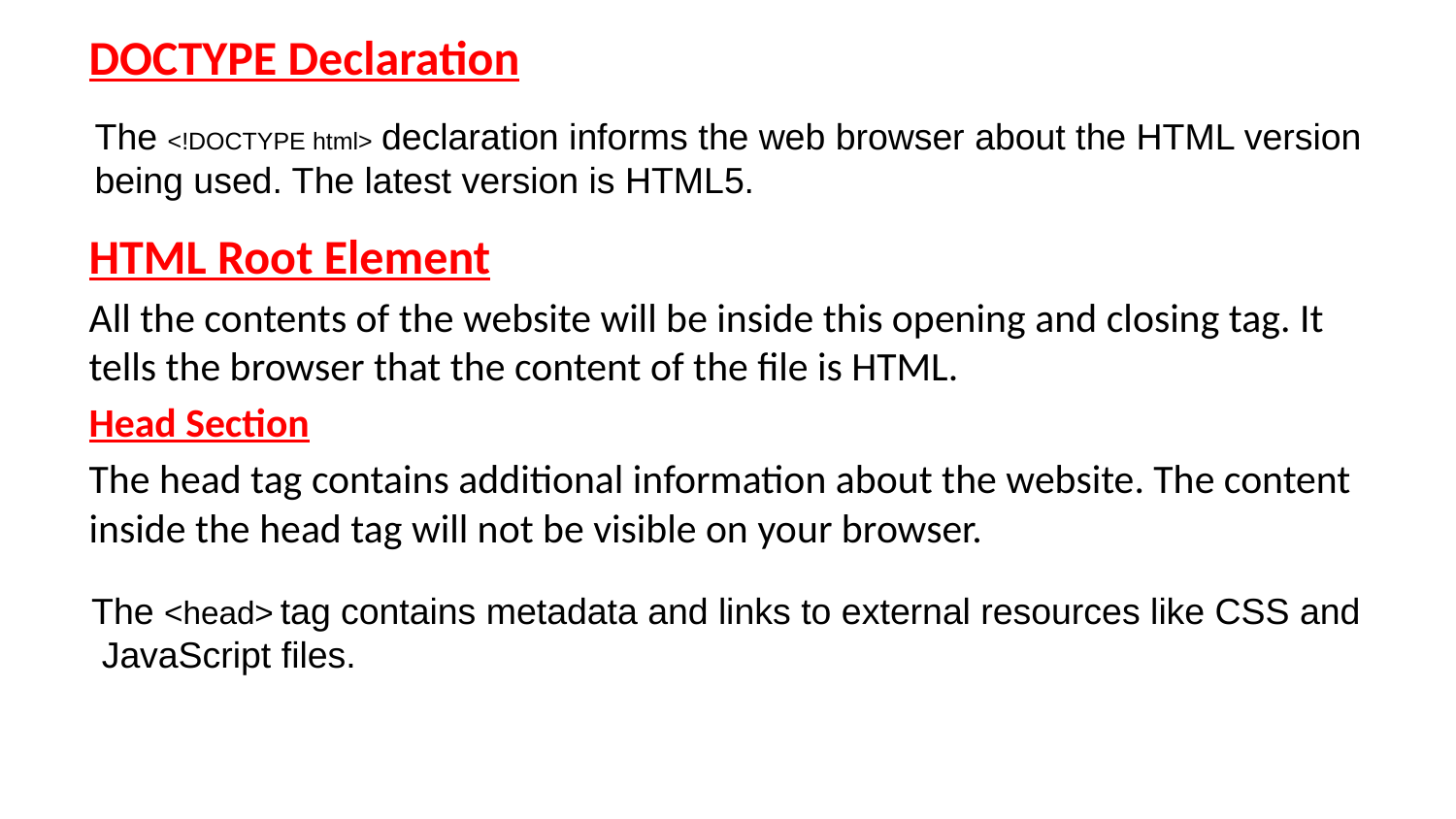

DOCTYPE Declaration

HTML Root Element
All the contents of the website will be inside this opening and closing tag. It tells the browser that the content of the file is HTML.
Head Section
The head tag contains additional information about the website. The content inside the head tag will not be visible on your browser.

The <!DOCTYPE html> declaration informs the web browser about the HTML version
being used. The latest version is HTML5.
The <head> tag contains metadata and links to external resources like CSS and
 JavaScript files.